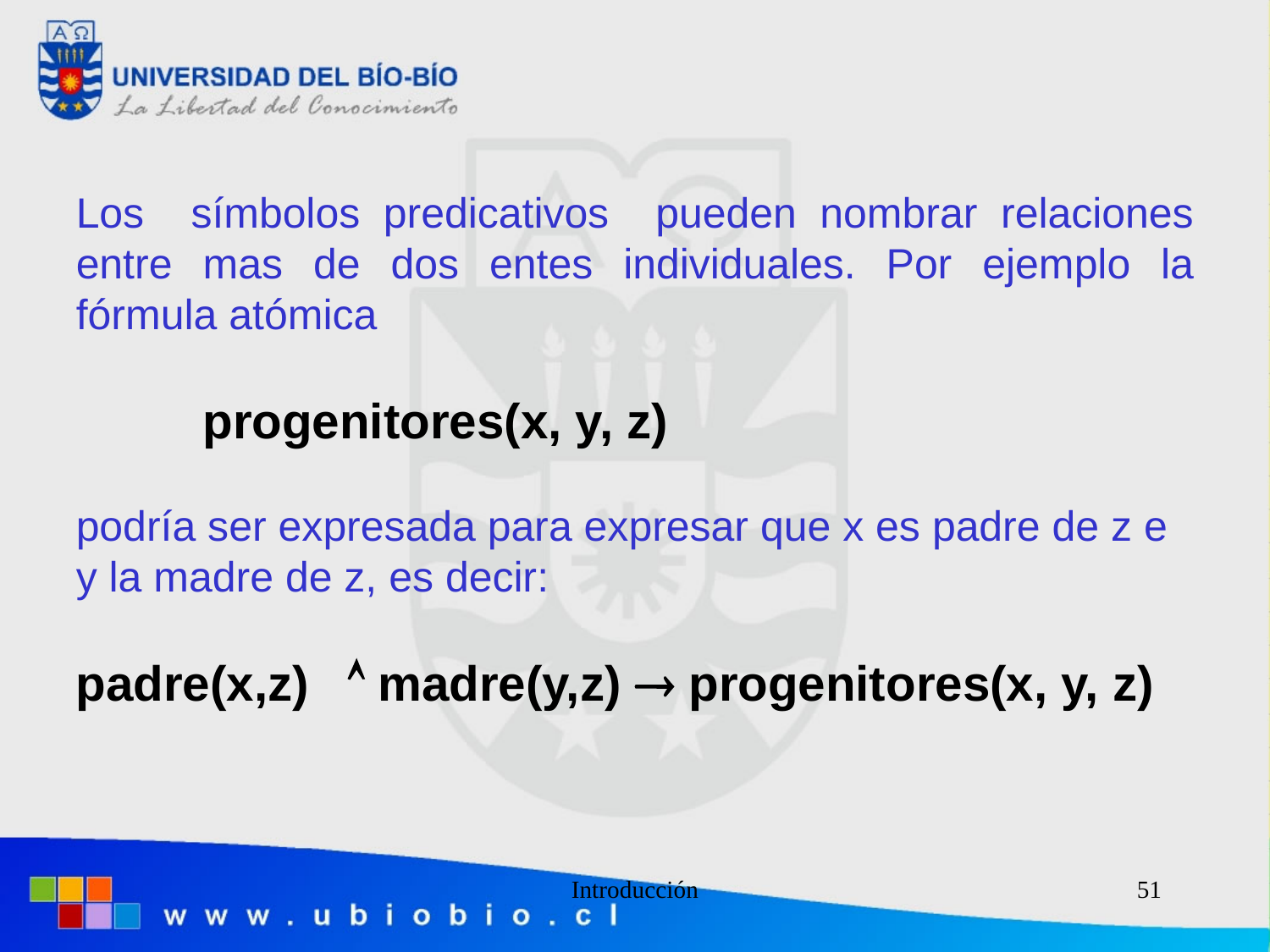

Los  símbolos predicativos  pueden nombrar relaciones entre mas de dos entes individuales. Por ejemplo la fórmula atómica

	progenitores(x, y, z)

podría ser expresada para expresar que x es padre de z e y la madre de z, es decir:

padre(x,z)  ∧ madre(y,z) → progenitores(x, y, z)

Introducción
51